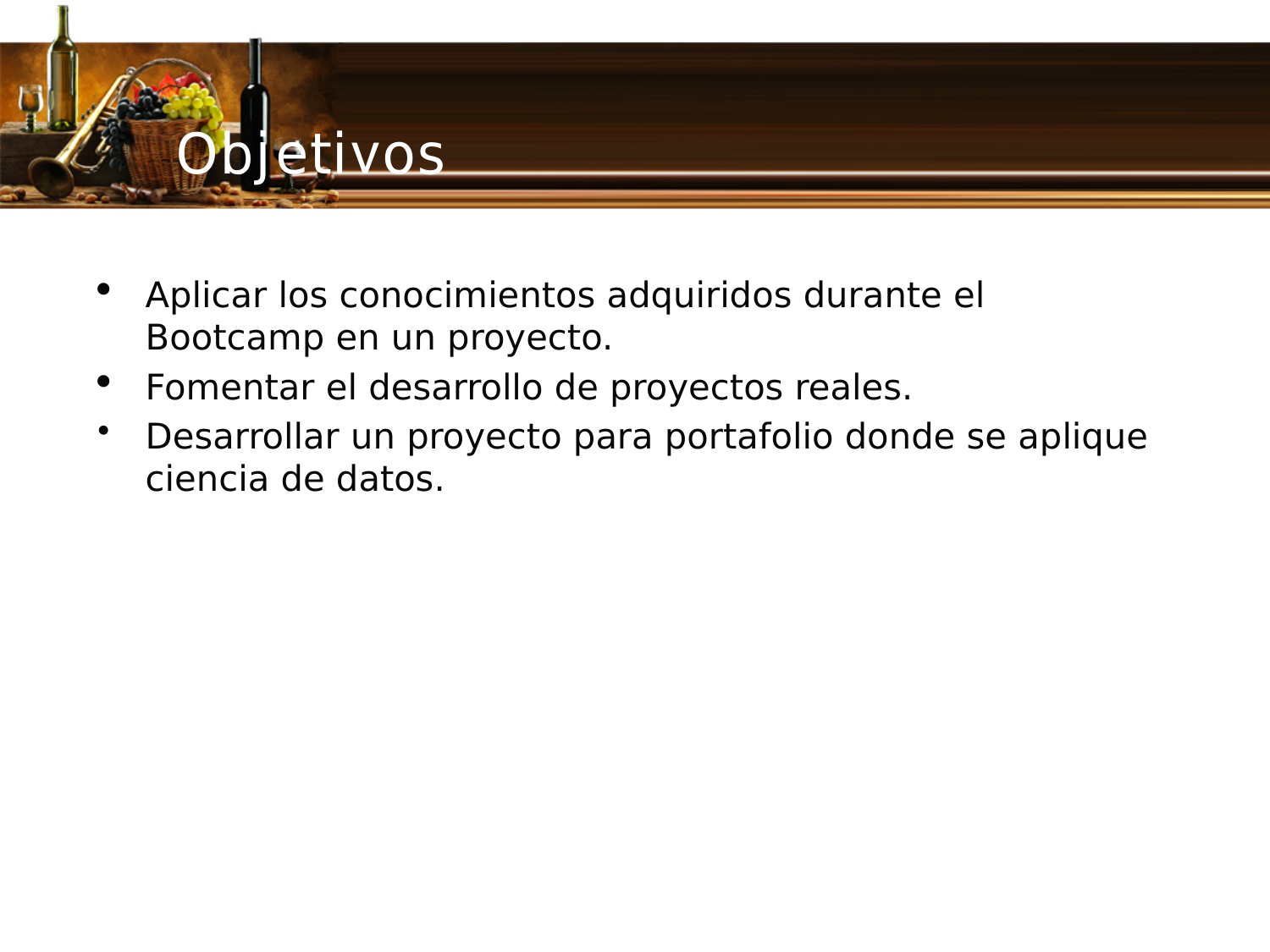

# Objetivos
Aplicar los conocimientos adquiridos durante el Bootcamp en un proyecto.
Fomentar el desarrollo de proyectos reales.
Desarrollar un proyecto para portafolio donde se aplique ciencia de datos.